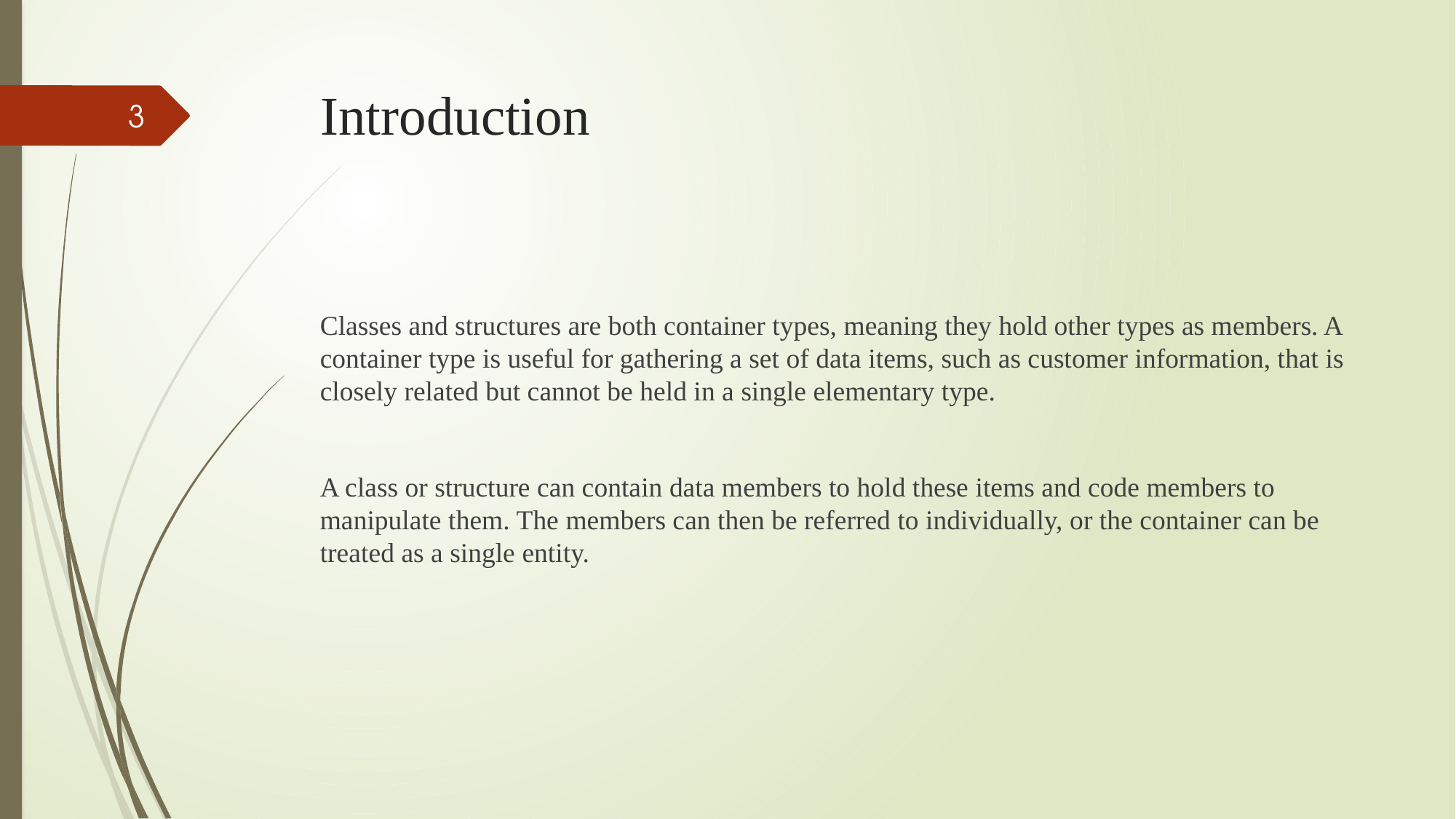

# Introduction
3

Classes and structures are both container types, meaning they hold other types as members. A container type is useful for gathering a set of data items, such as customer information, that is closely related but cannot be held in a single elementary type.

A class or structure can contain data members to hold these items and code members to manipulate them. The members can then be referred to individually, or the container can be treated as a single entity.